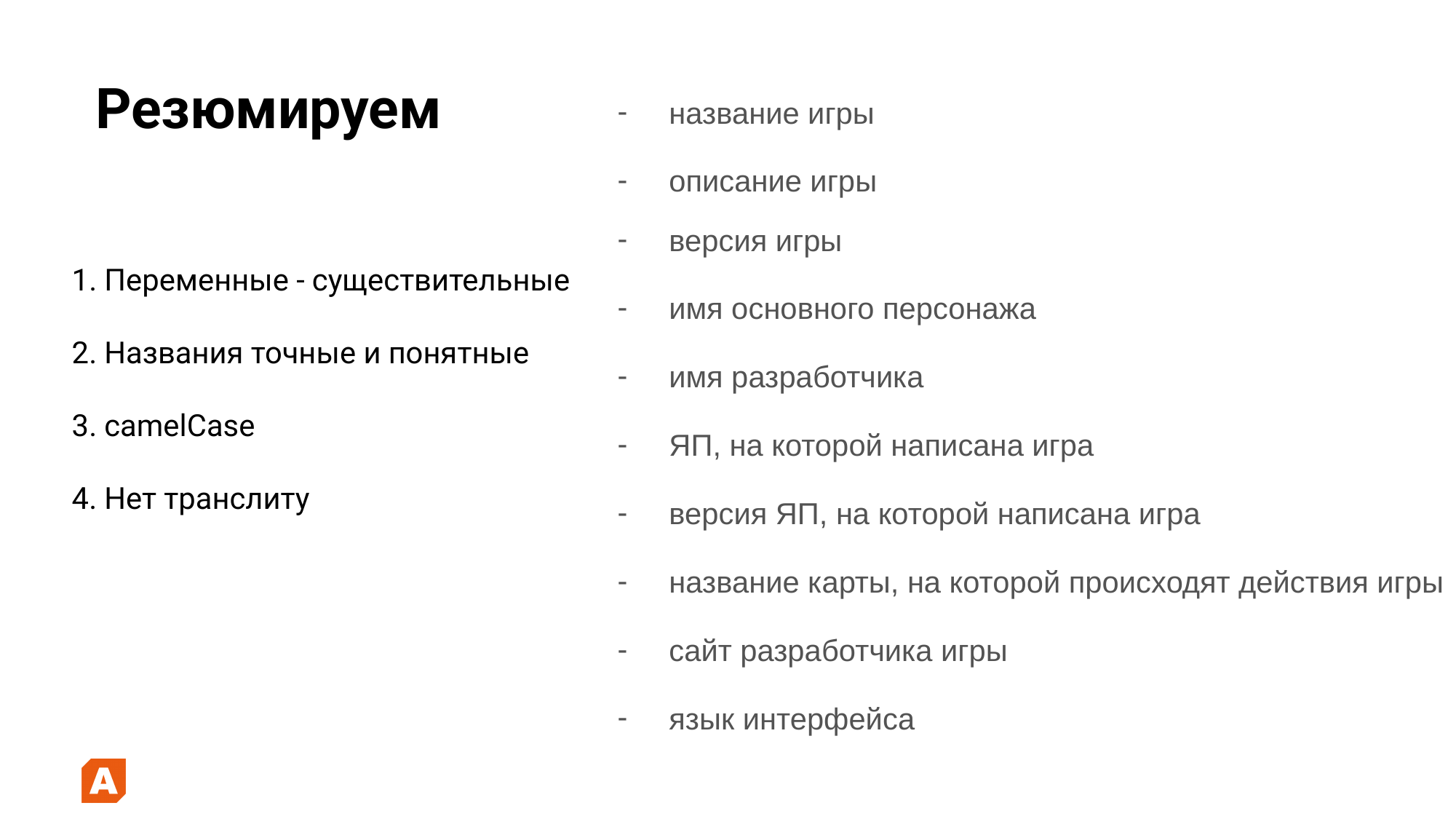

Резюмируем
название игры
описание игры
версия игры
1. Переменные - существительные

2. Названия точные и понятные

3. camelCase

4. Нет транслиту
имя основного персонажа
имя разработчика
ЯП, на которой написана игра
версия ЯП, на которой написана игра
название карты, на которой происходят действия игры
сайт разработчика игры
язык интерфейса